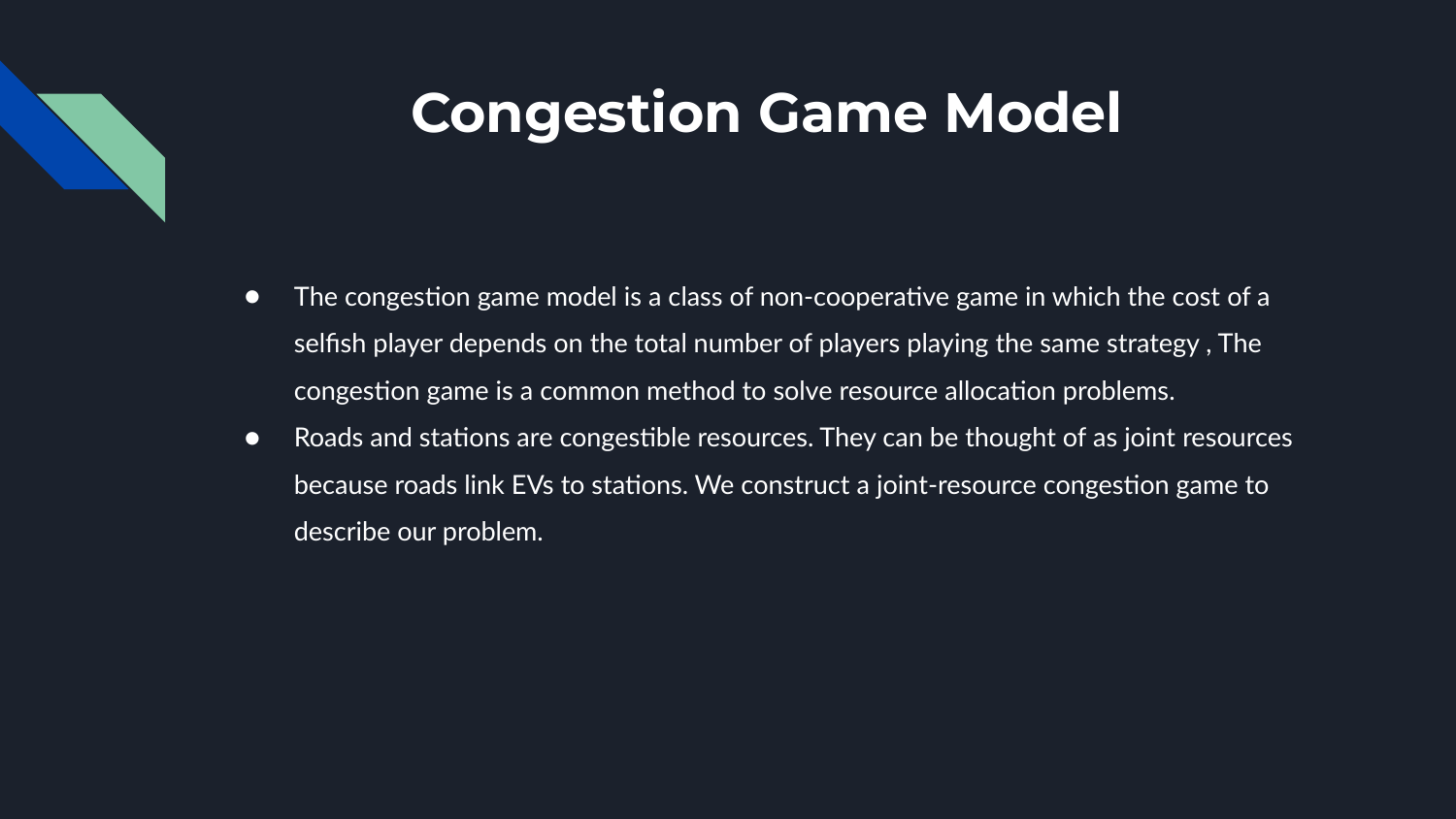

# Congestion Game Model
The congestion game model is a class of non-cooperative game in which the cost of a selfish player depends on the total number of players playing the same strategy , The congestion game is a common method to solve resource allocation problems.
Roads and stations are congestible resources. They can be thought of as joint resources because roads link EVs to stations. We construct a joint-resource congestion game to describe our problem.